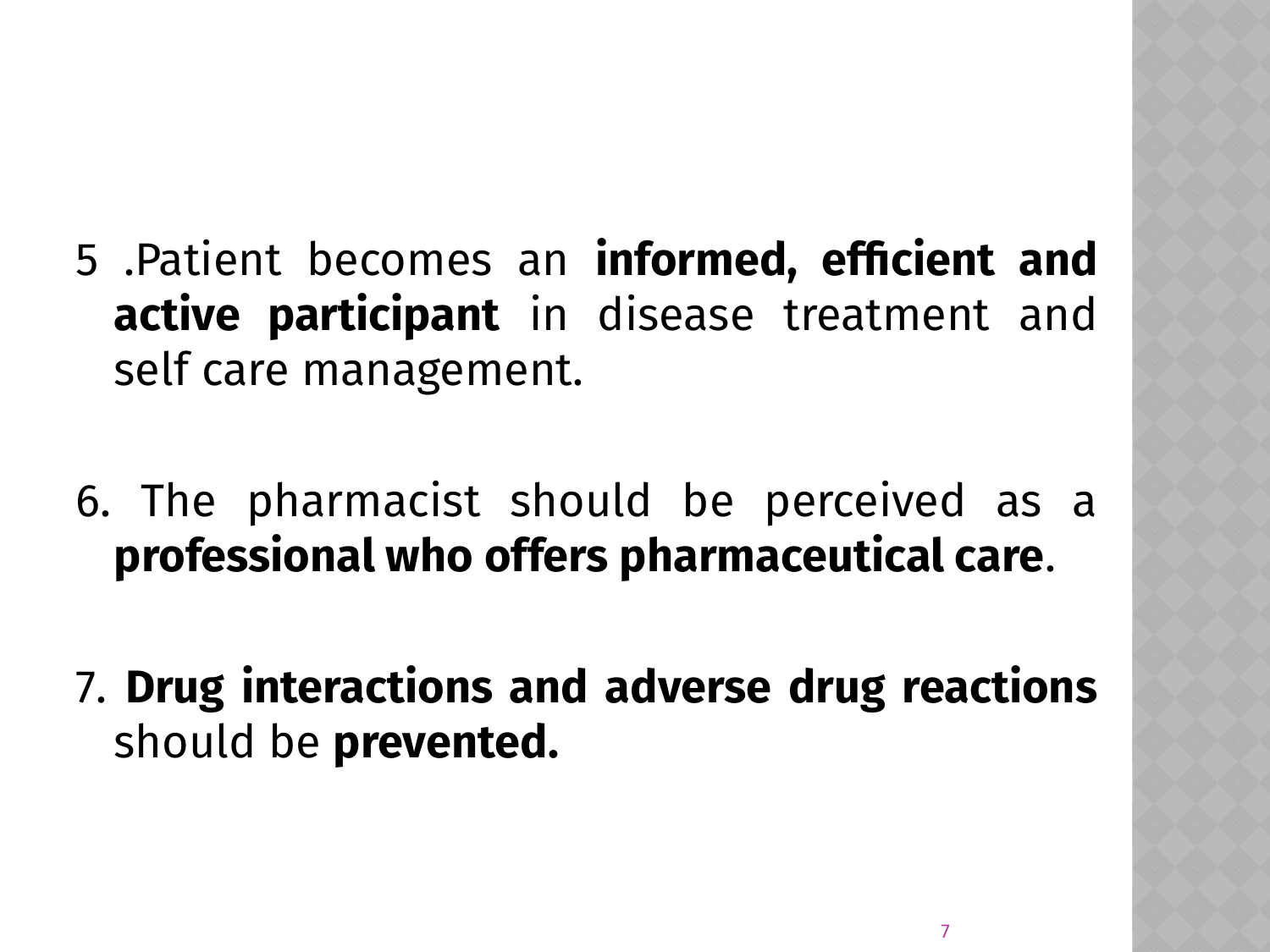

5 .Patient becomes an informed, efficient and active participant in disease treatment and self care management.

6. The pharmacist should be perceived as a professional who offers pharmaceutical care.

7. Drug interactions and adverse drug reactions should be prevented.
7